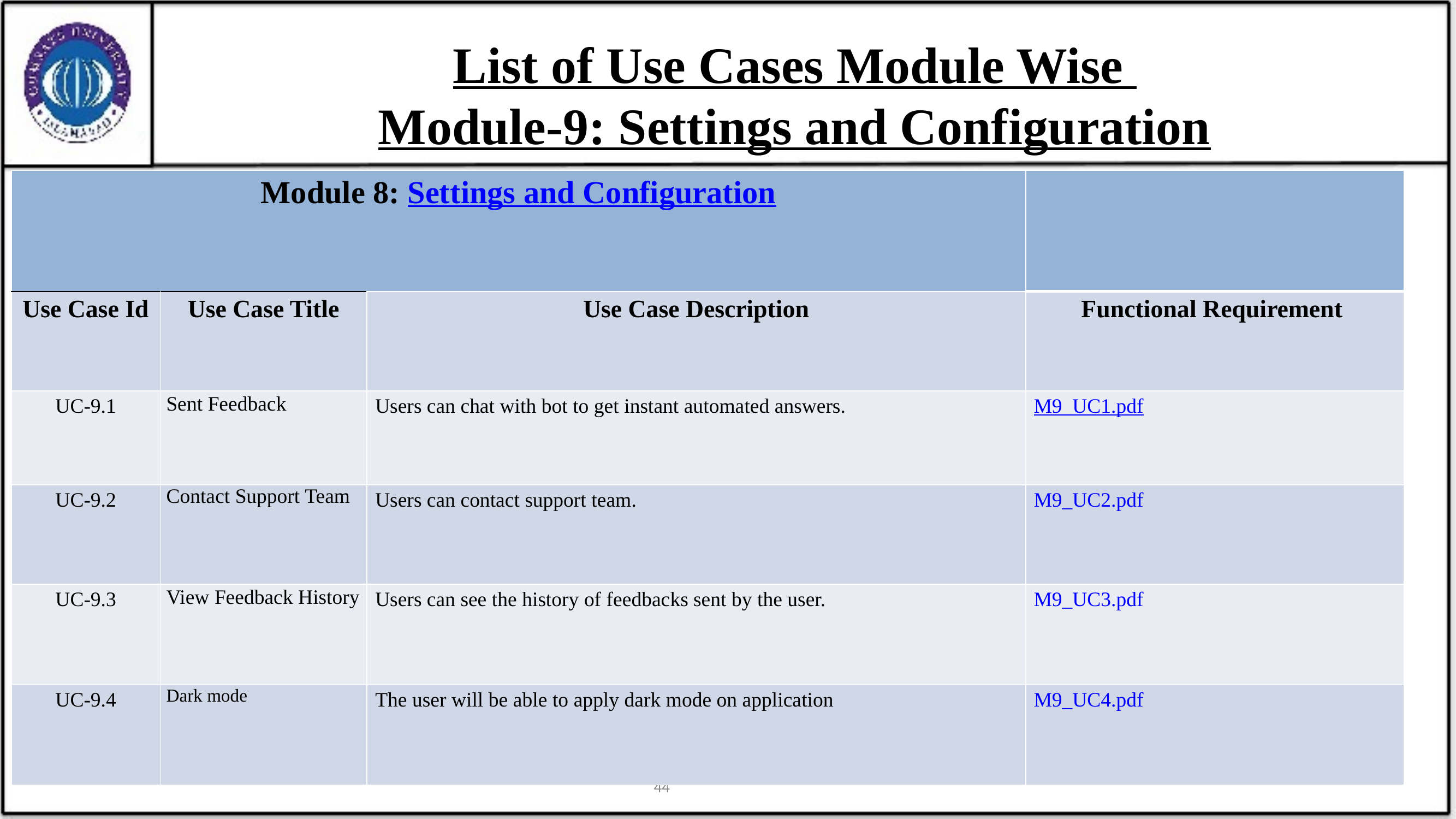

List of Use Cases Module Wise
Module-9: Settings and Configuration
| Module 8: Settings and Configuration |  |  |  |
| --- | --- | --- | --- |
| Use Case Id | Use Case Title | Use Case Description | Functional Requirement |
| UC-9.1 | Sent Feedback | Users can chat with bot to get instant automated answers. | M9\_UC1.pdf |
| UC-9.2 | Contact Support Team | Users can contact support team. | M9\_UC2.pdf |
| UC-9.3 | View Feedback History | Users can see the history of feedbacks sent by the user. | M9\_UC3.pdf |
| UC-9.4 | Dark mode | The user will be able to apply dark mode on application | M9\_UC4.pdf |
44